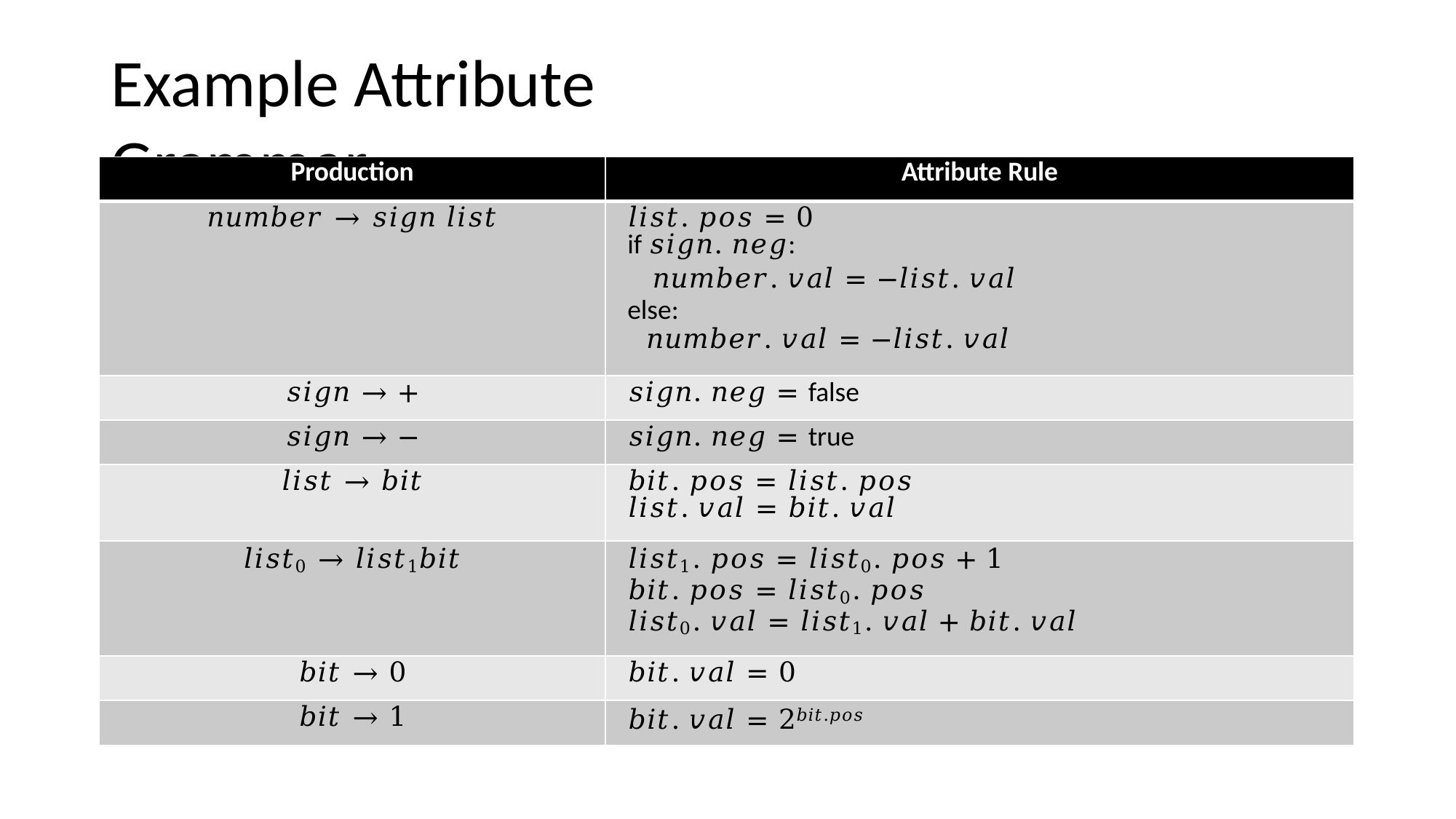

# Example Attribute Grammar
| Production | Attribute Rule |
| --- | --- |
| 𝑛𝑢𝑚𝑏𝑒𝑟 → 𝑠𝑖𝑔𝑛 𝑙𝑖𝑠𝑡 | 𝑙𝑖𝑠𝑡. 𝑝𝑜𝑠 = 0 if 𝑠𝑖𝑔𝑛. 𝑛𝑒𝑔: 𝑛𝑢𝑚𝑏𝑒𝑟. 𝑣𝑎𝑙 = −𝑙𝑖𝑠𝑡. 𝑣𝑎𝑙 else: 𝑛𝑢𝑚𝑏𝑒𝑟. 𝑣𝑎𝑙 = −𝑙𝑖𝑠𝑡. 𝑣𝑎𝑙 |
| 𝑠𝑖𝑔𝑛 → + | 𝑠𝑖𝑔𝑛. 𝑛𝑒𝑔 = false |
| 𝑠𝑖𝑔𝑛 → − | 𝑠𝑖𝑔𝑛. 𝑛𝑒𝑔 = true |
| 𝑙𝑖𝑠𝑡 → 𝑏𝑖𝑡 | 𝑏𝑖𝑡. 𝑝𝑜𝑠 = 𝑙𝑖𝑠𝑡. 𝑝𝑜𝑠 𝑙𝑖𝑠𝑡. 𝑣𝑎𝑙 = 𝑏𝑖𝑡. 𝑣𝑎𝑙 |
| 𝑙𝑖𝑠𝑡0 → 𝑙𝑖𝑠𝑡1𝑏𝑖𝑡 | 𝑙𝑖𝑠𝑡1. 𝑝𝑜𝑠 = 𝑙𝑖𝑠𝑡0. 𝑝𝑜𝑠 + 1 𝑏𝑖𝑡. 𝑝𝑜𝑠 = 𝑙𝑖𝑠𝑡0. 𝑝𝑜𝑠 𝑙𝑖𝑠𝑡0. 𝑣𝑎𝑙 = 𝑙𝑖𝑠𝑡1. 𝑣𝑎𝑙 + 𝑏𝑖𝑡. 𝑣𝑎𝑙 |
| 𝑏𝑖𝑡 → 0 | 𝑏𝑖𝑡. 𝑣𝑎𝑙 = 0 |
| 𝑏𝑖𝑡 → 1 | 𝑏𝑖𝑡. 𝑣𝑎𝑙 = 2𝑏𝑖𝑡.𝑝𝑜𝑠 |